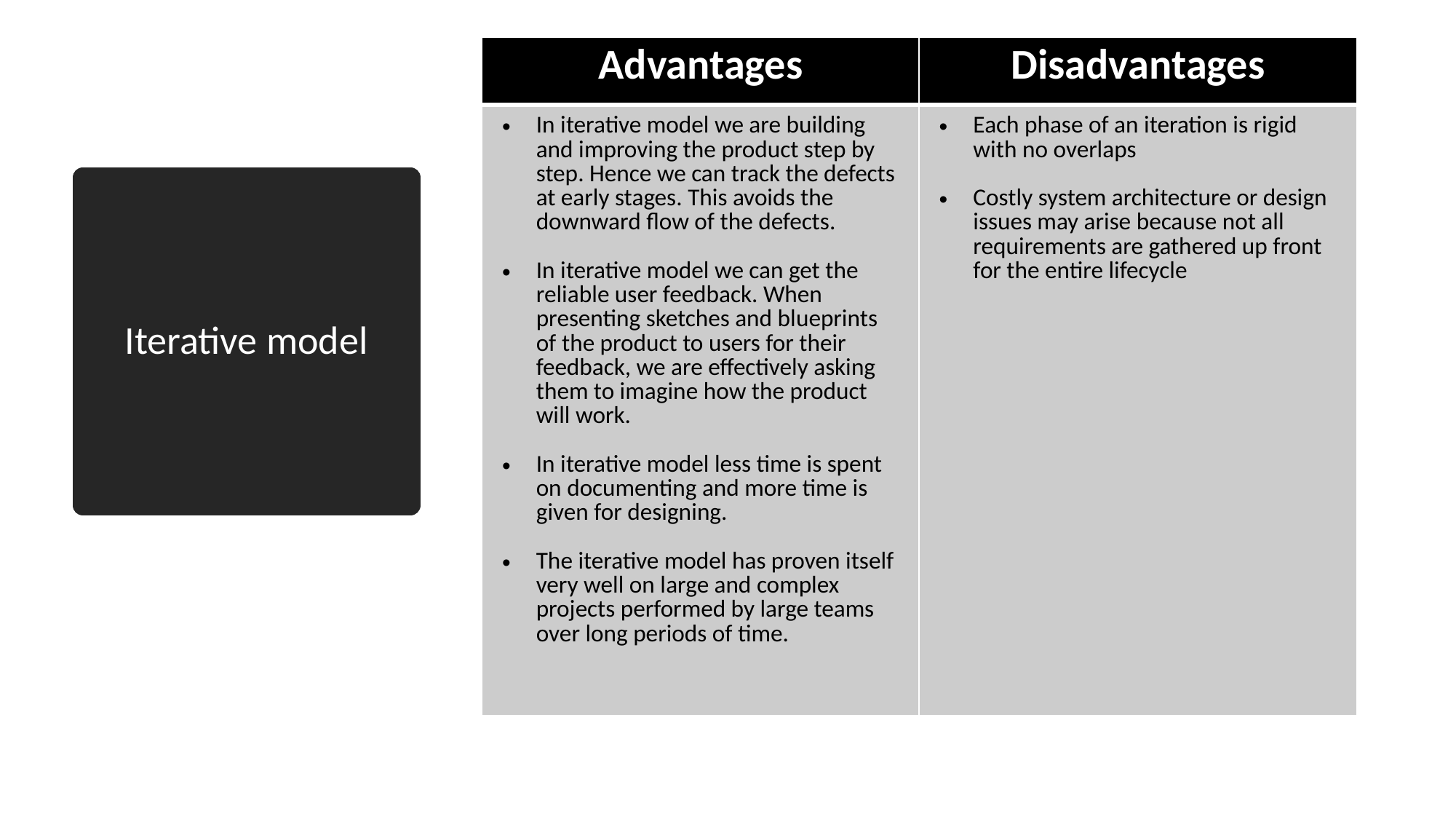

| Advantages | Disadvantages |
| --- | --- |
| In iterative model we are building and improving the product step by step. Hence we can track the defects at early stages. This avoids the downward flow of the defects. In iterative model we can get the reliable user feedback. When presenting sketches and blueprints of the product to users for their feedback, we are effectively asking them to imagine how the product will work. In iterative model less time is spent on documenting and more time is given for designing. The iterative model has proven itself very well on large and complex projects performed by large teams over long periods of time. | Each phase of an iteration is rigid with no overlaps Costly system architecture or design issues may arise because not all requirements are gathered up front for the entire lifecycle |
# Iterative model